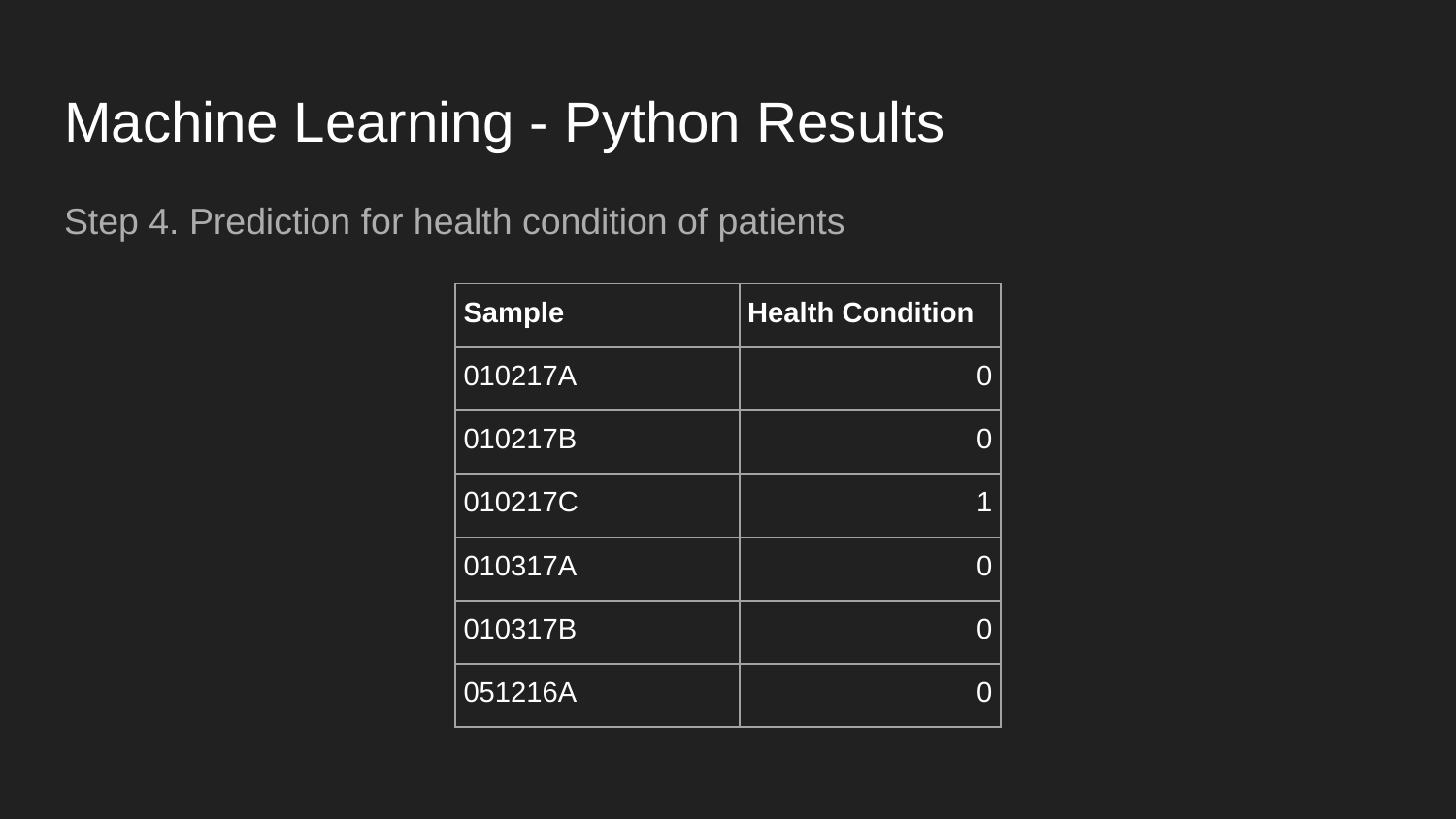

# Machine Learning - Python Results
Step 4. Prediction for health condition of patients
| Sample | Health Condition |
| --- | --- |
| 010217A | 0 |
| 010217B | 0 |
| 010217C | 1 |
| 010317A | 0 |
| 010317B | 0 |
| 051216A | 0 |